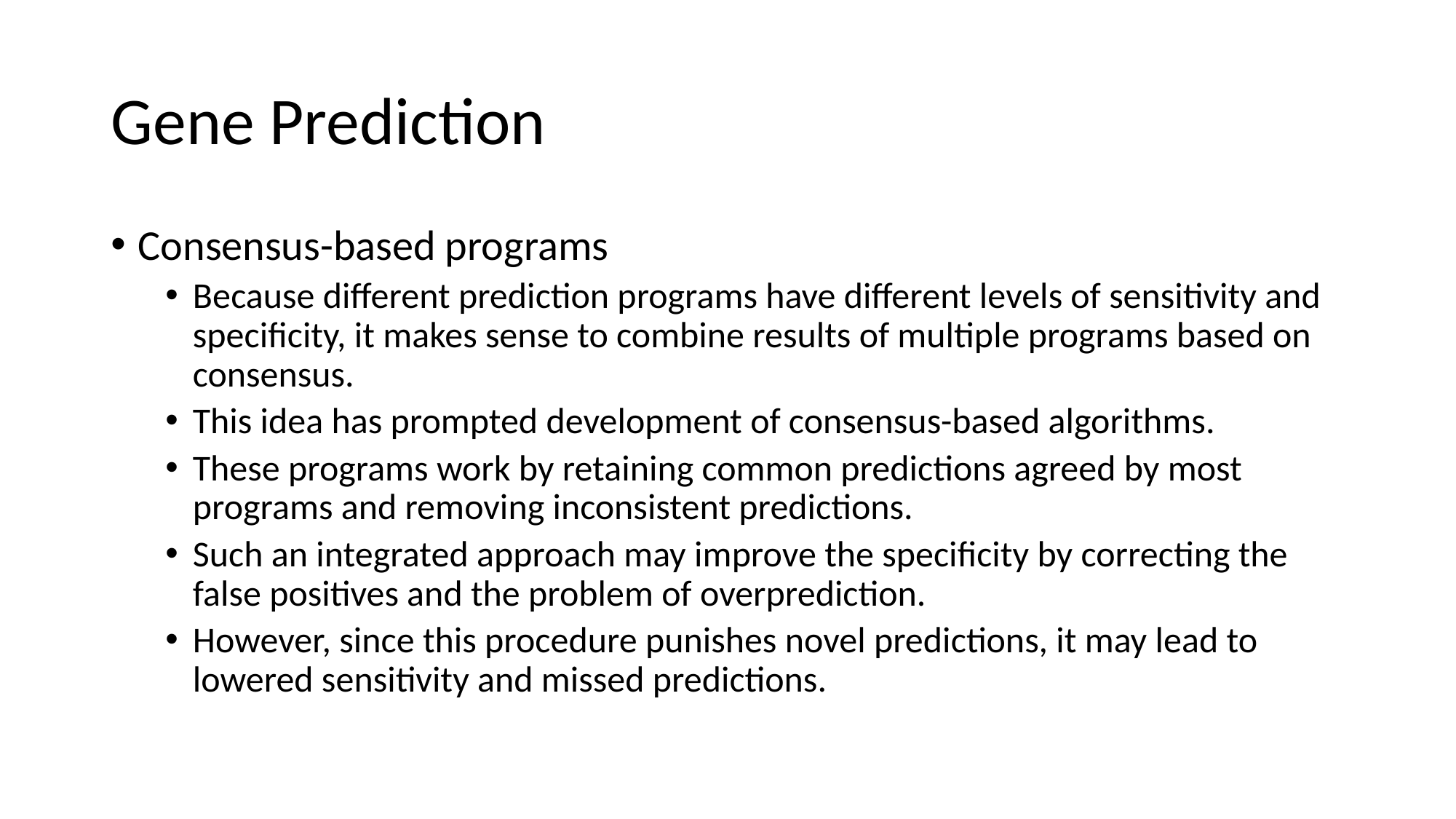

# Gene Prediction
Consensus-based programs
Because different prediction programs have different levels of sensitivity and specificity, it makes sense to combine results of multiple programs based on consensus.
This idea has prompted development of consensus-based algorithms.
These programs work by retaining common predictions agreed by most programs and removing inconsistent predictions.
Such an integrated approach may improve the specificity by correcting the false positives and the problem of overprediction.
However, since this procedure punishes novel predictions, it may lead to lowered sensitivity and missed predictions.